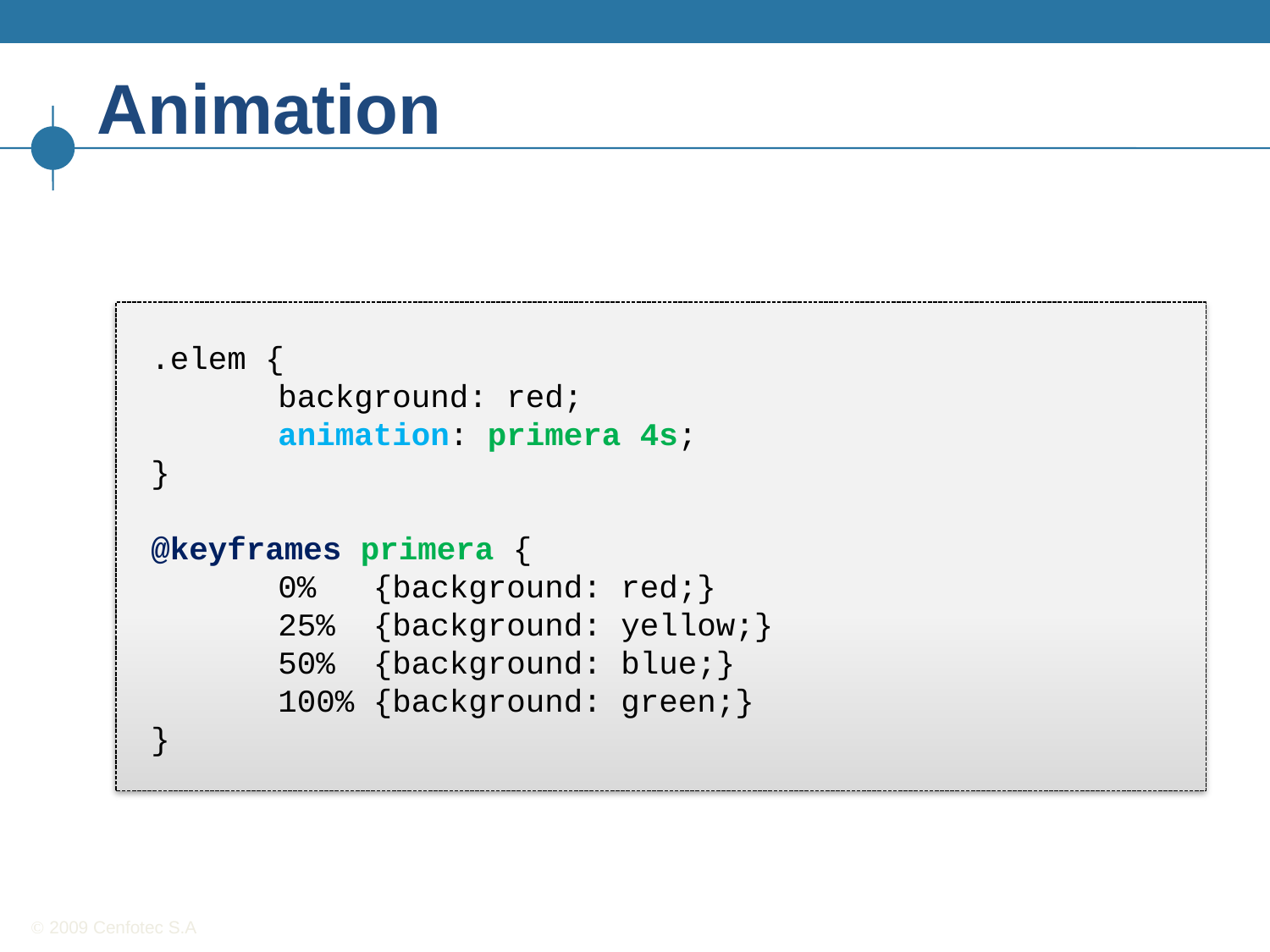

# Animation

.elem {
	background: red;
	animation: primera 4s;
}

@keyframes primera {
	0%   {background: red;}
	25%  {background: yellow;}
	50%  {background: blue;}
	100% {background: green;}
}